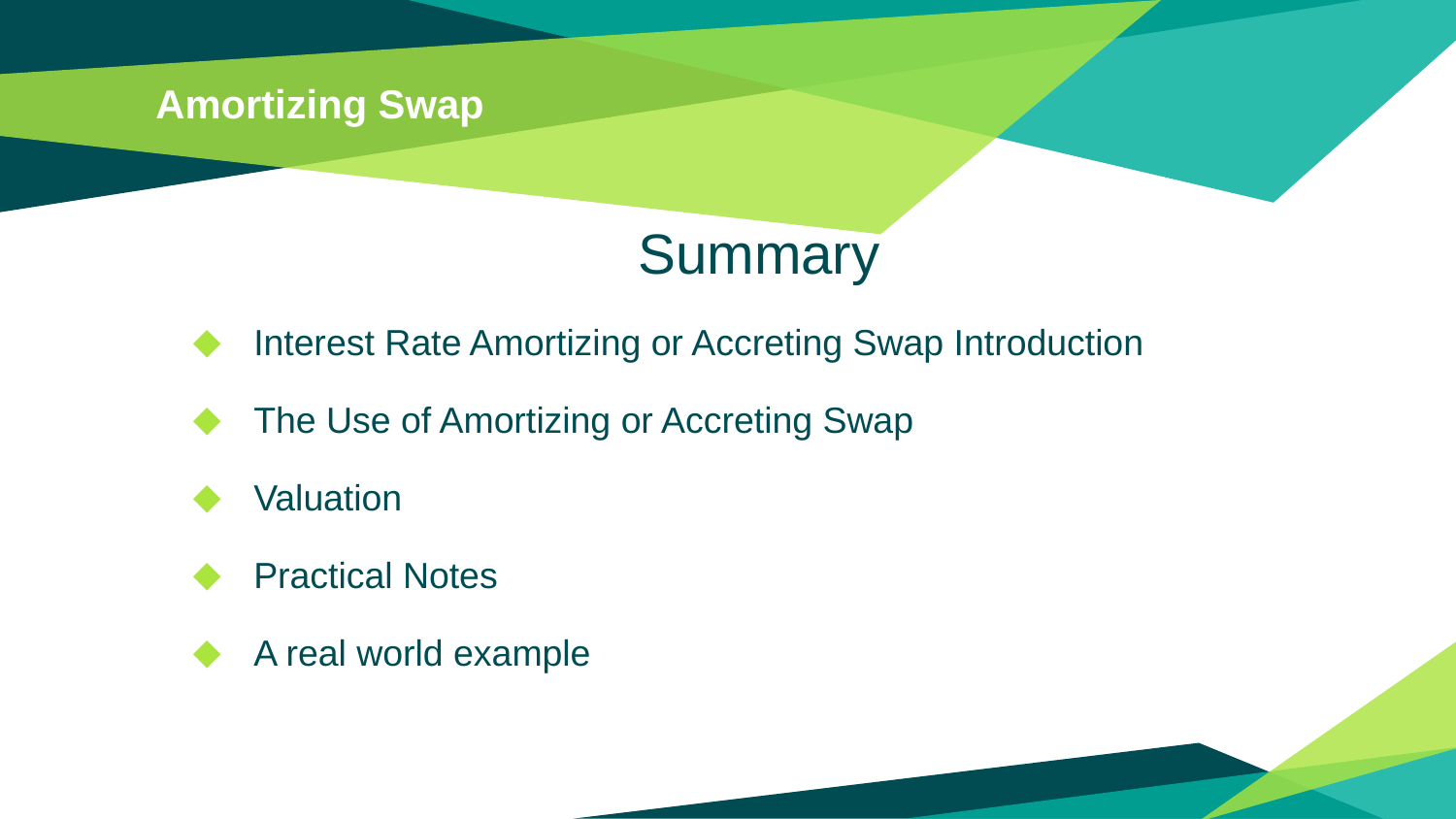

# Amortizing Swap
Summary
Interest Rate Amortizing or Accreting Swap Introduction
The Use of Amortizing or Accreting Swap
Valuation
Practical Notes
A real world example